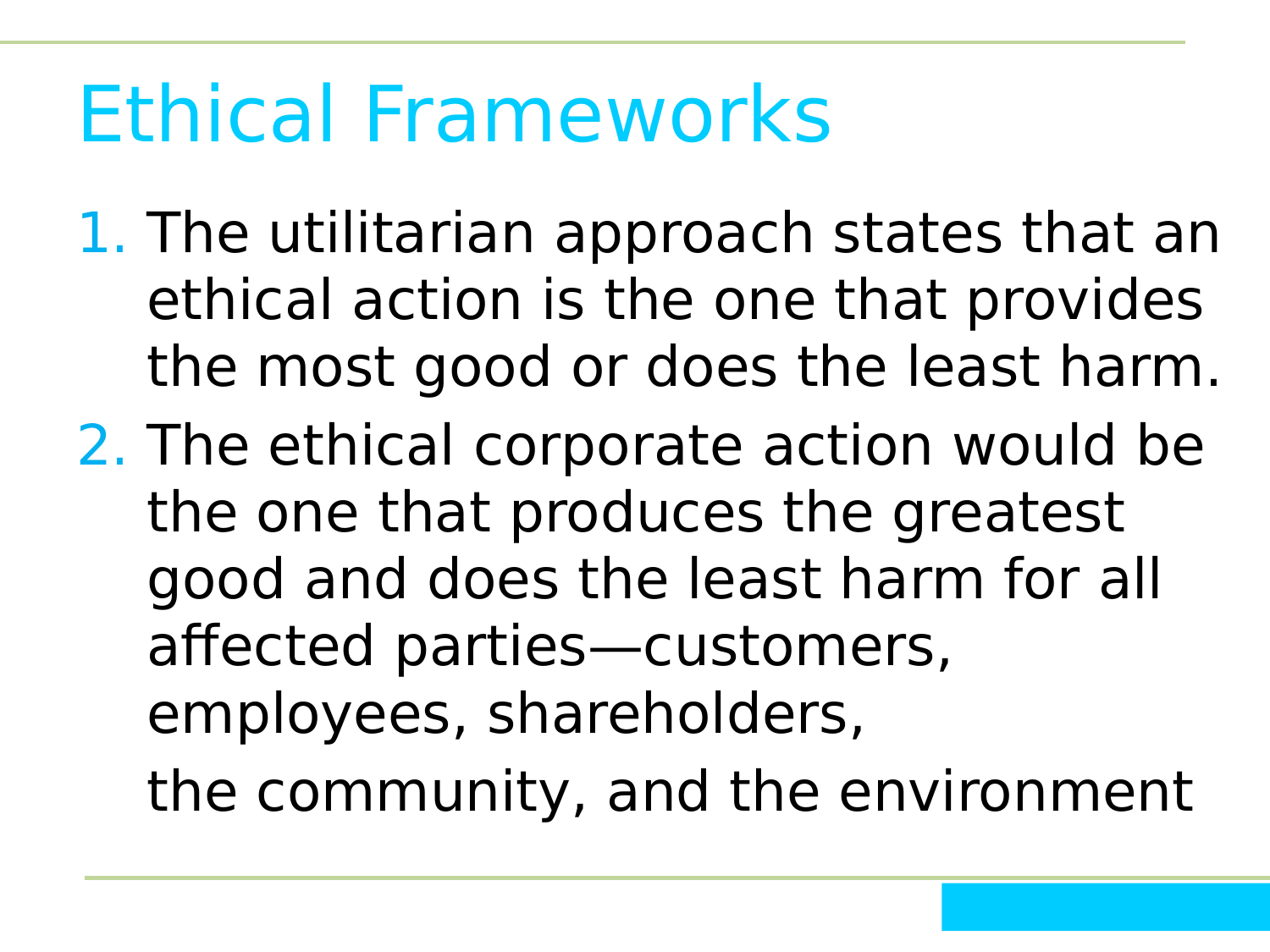

# Ethical Frameworks
The utilitarian approach states that an ethical action is the one that provides the most good or does the least harm.
The ethical corporate action would be the one that produces the greatest good and does the least harm for all affected parties—customers, employees, shareholders,
    the community, and the environment